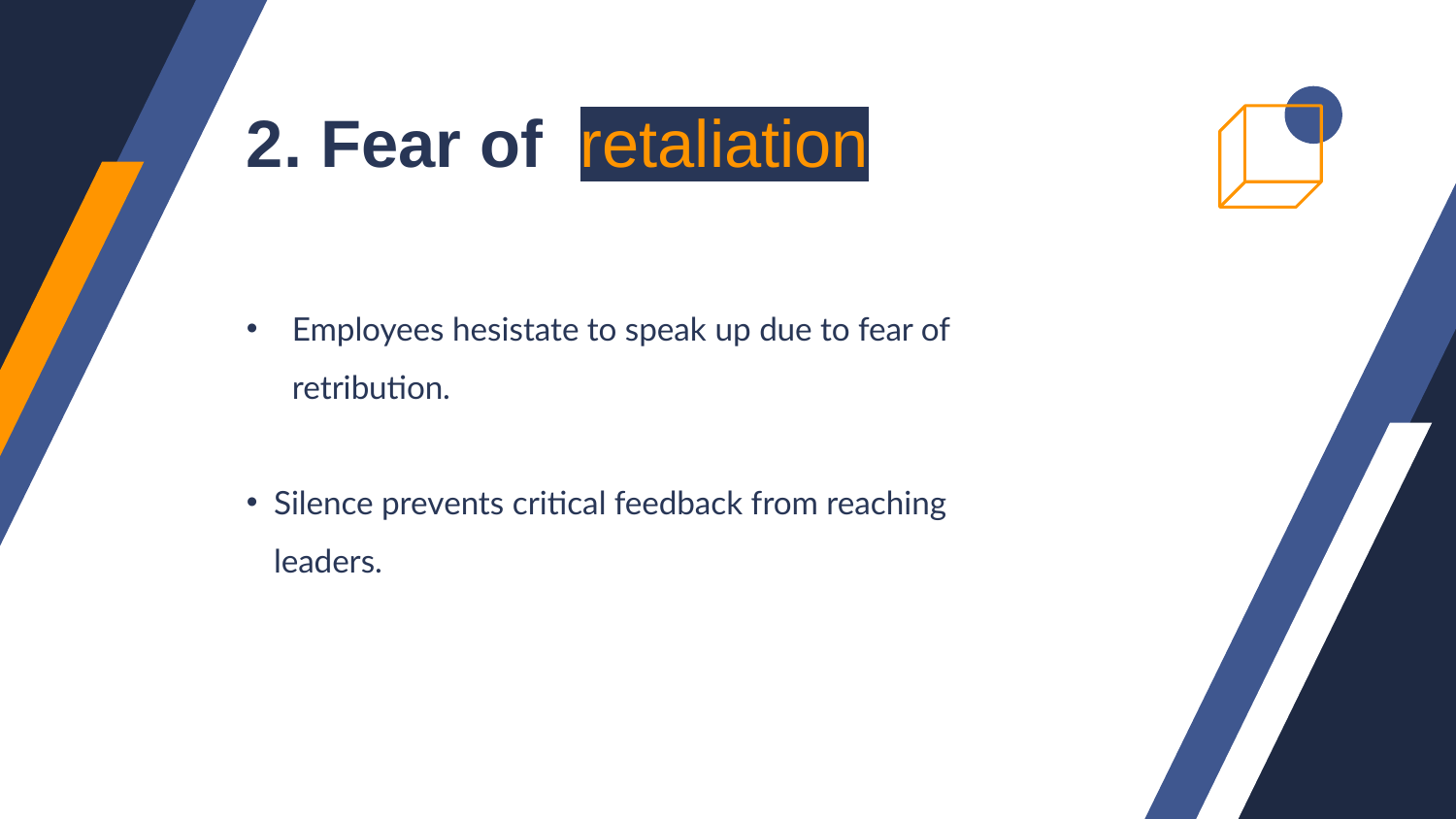

# 2. Fear of  retaliation

Employees hesistate to speak up due to fear of retribution.

Silence prevents critical feedback from reaching leaders.